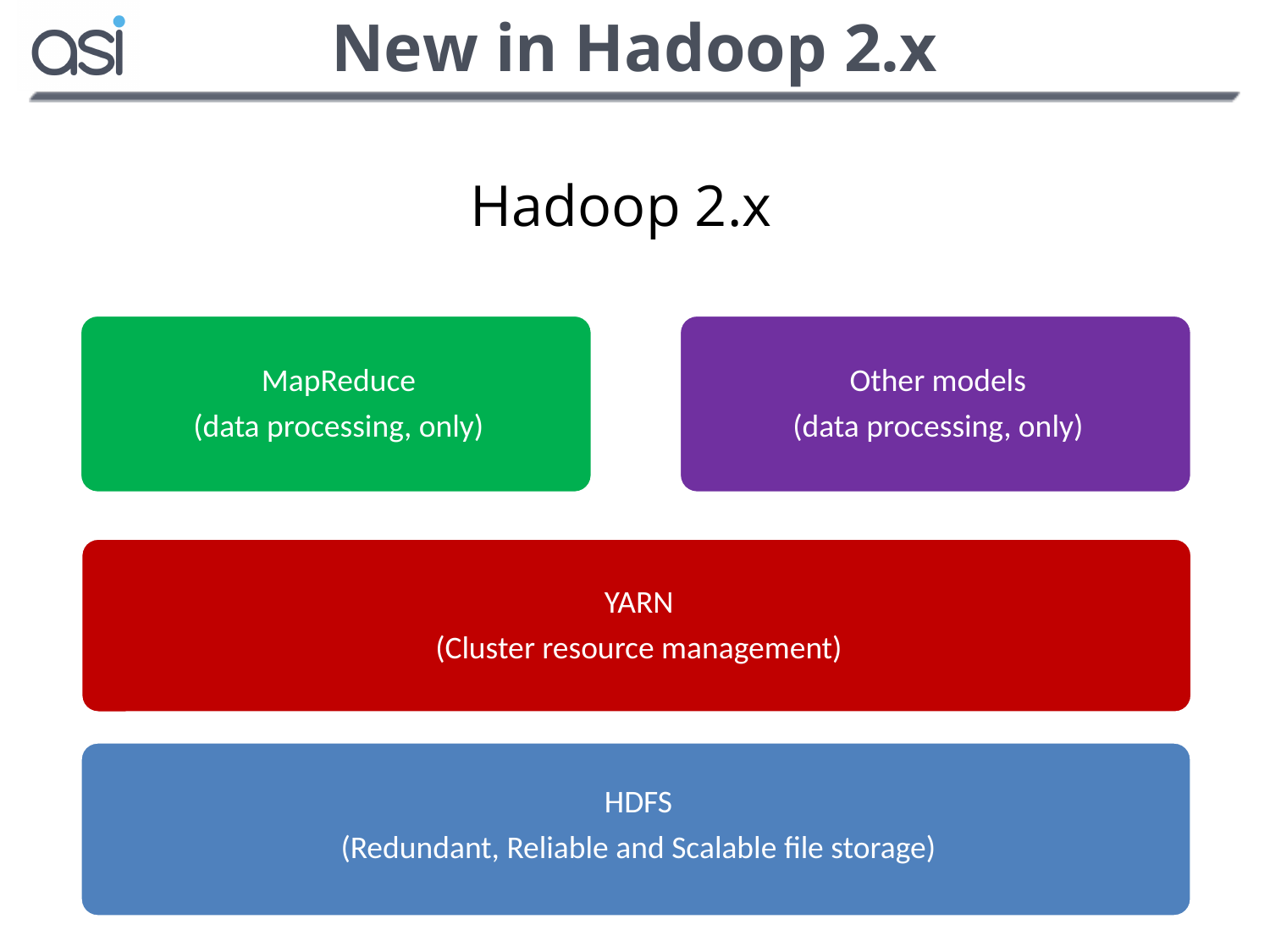

# New in Hadoop 2.x
                           Hadoop 2.x
MapReduce
(data processing, only)
Other models
(data processing, only)
YARN
(Cluster resource management)

HDFS
(Redundant, Reliable and Scalable file storage)